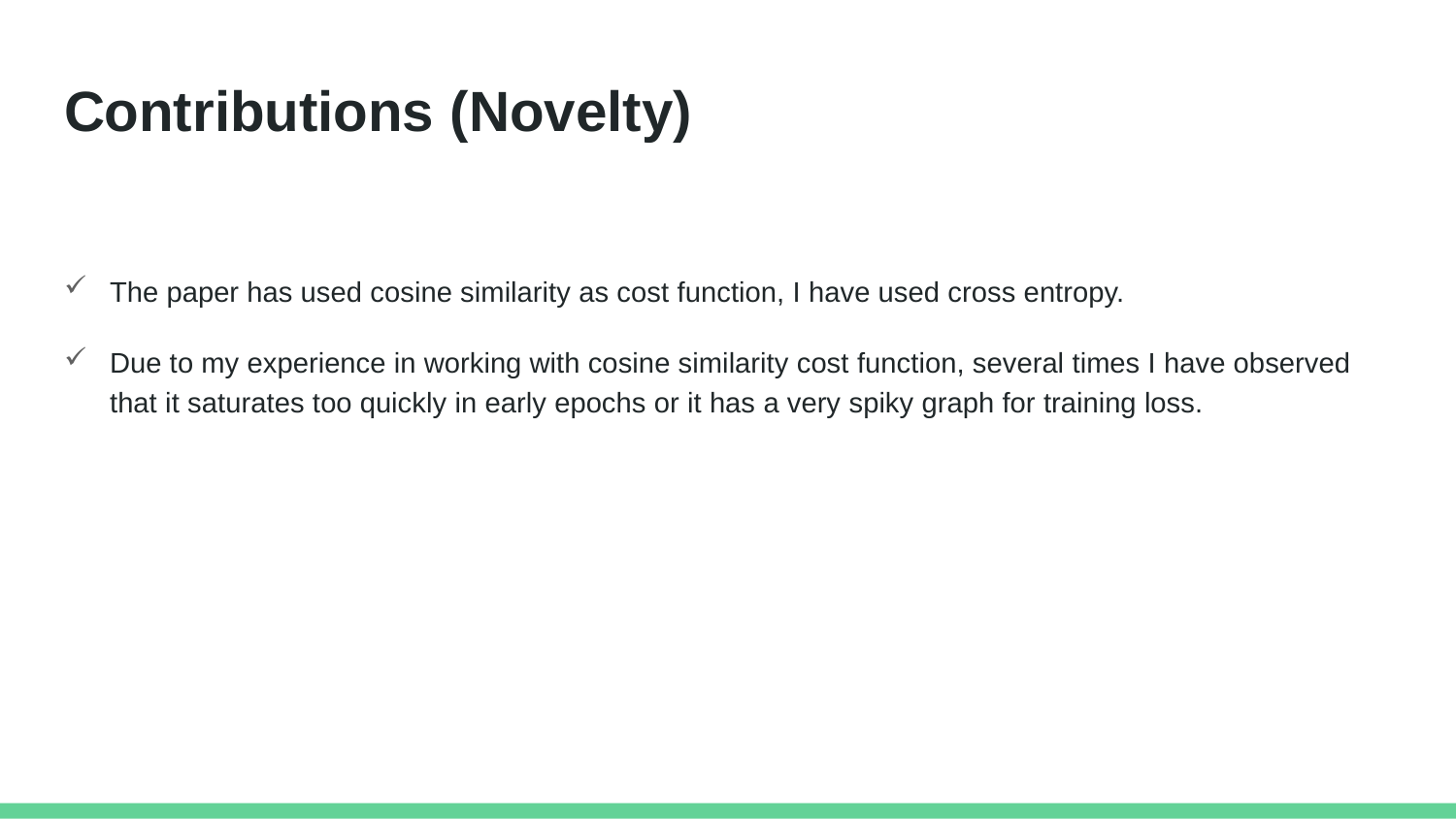

# Contributions (Novelty)
The paper has used cosine similarity as cost function, I have used cross entropy.
Due to my experience in working with cosine similarity cost function, several times I have observed that it saturates too quickly in early epochs or it has a very spiky graph for training loss.